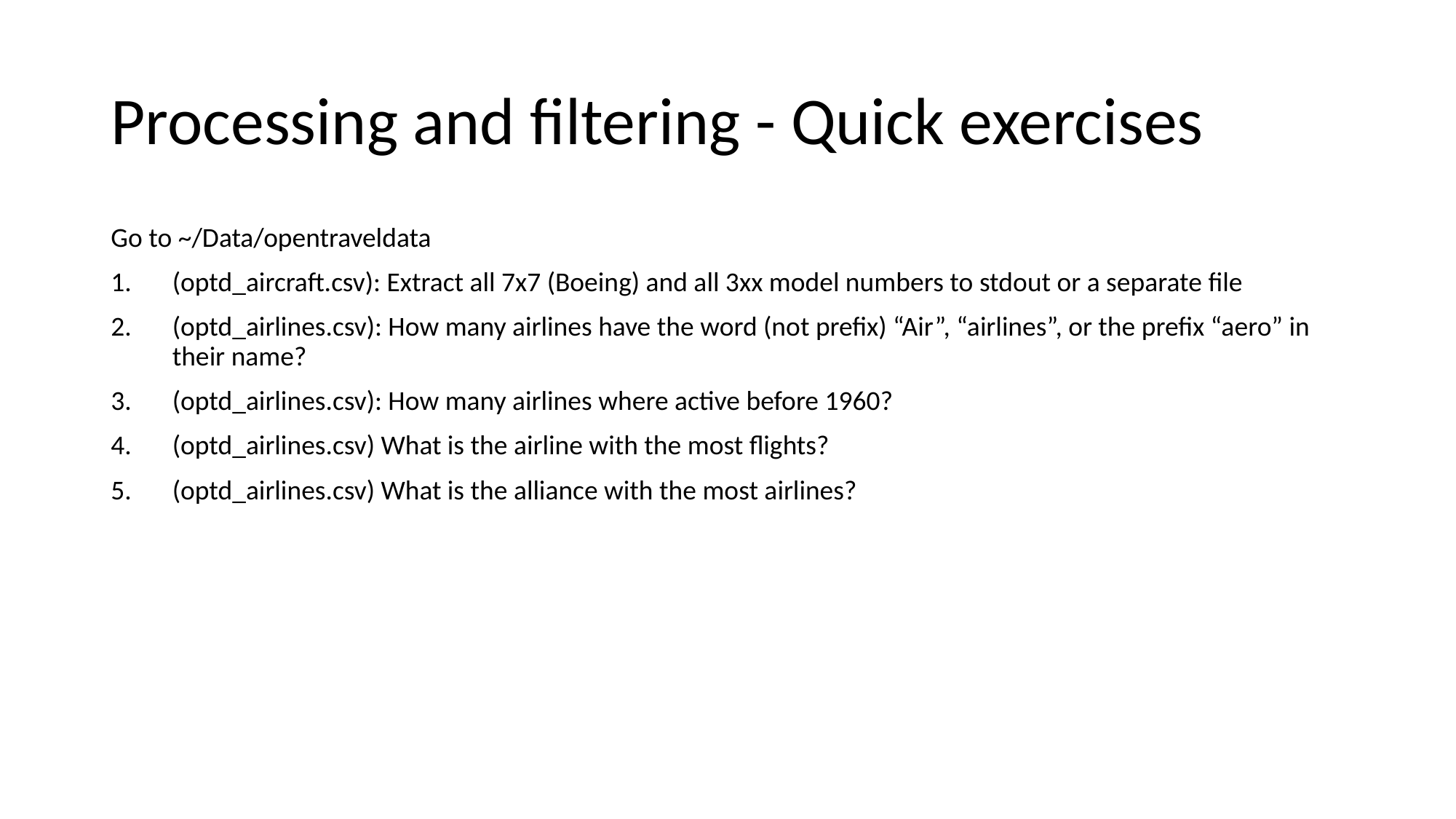

# Processing and filtering - Quick exercises
Go to ~/Data/opentraveldata
(optd_aircraft.csv): Extract all 7x7 (Boeing) and all 3xx model numbers to stdout or a separate file
(optd_airlines.csv): How many airlines have the word (not prefix) “Air”, “airlines”, or the prefix “aero” in their name?
(optd_airlines.csv): How many airlines where active before 1960?
(optd_airlines.csv) What is the airline with the most flights?
(optd_airlines.csv) What is the alliance with the most airlines?